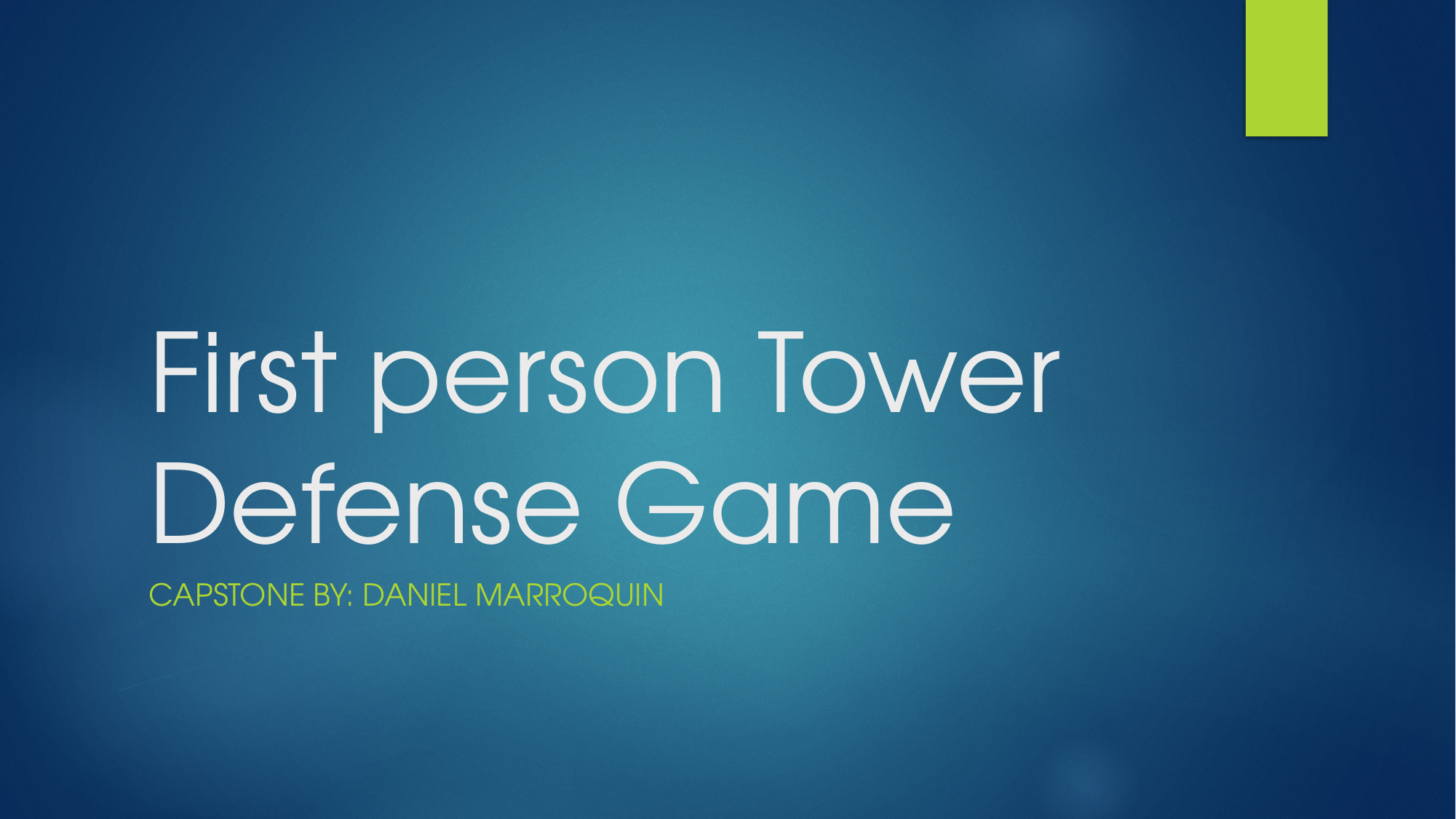

# First person Tower Defense Game
Capstone by: Daniel Marroquin